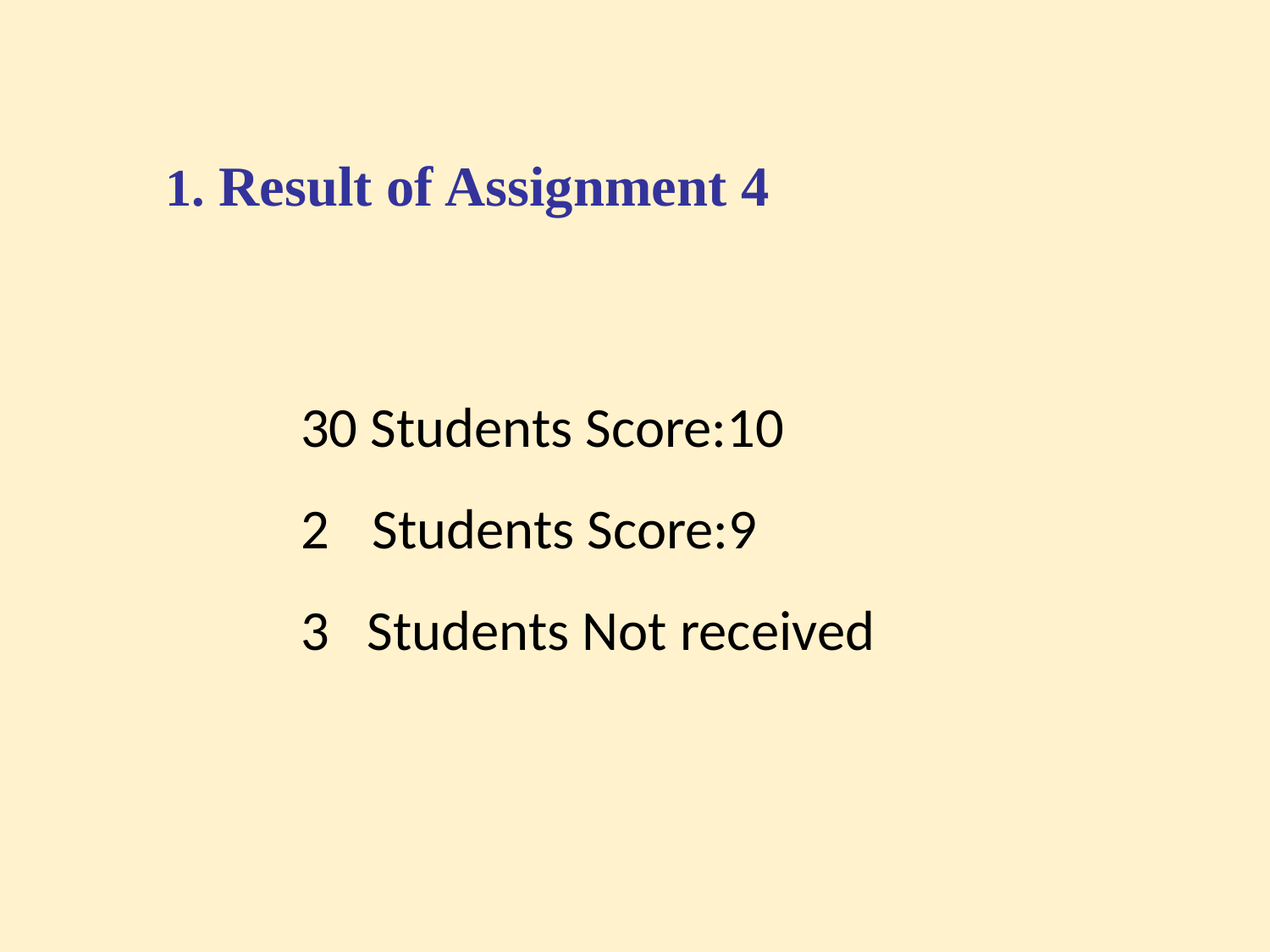

1. Result of Assignment 4
30 Students Score:10
Students Score:9
3   Students Not received